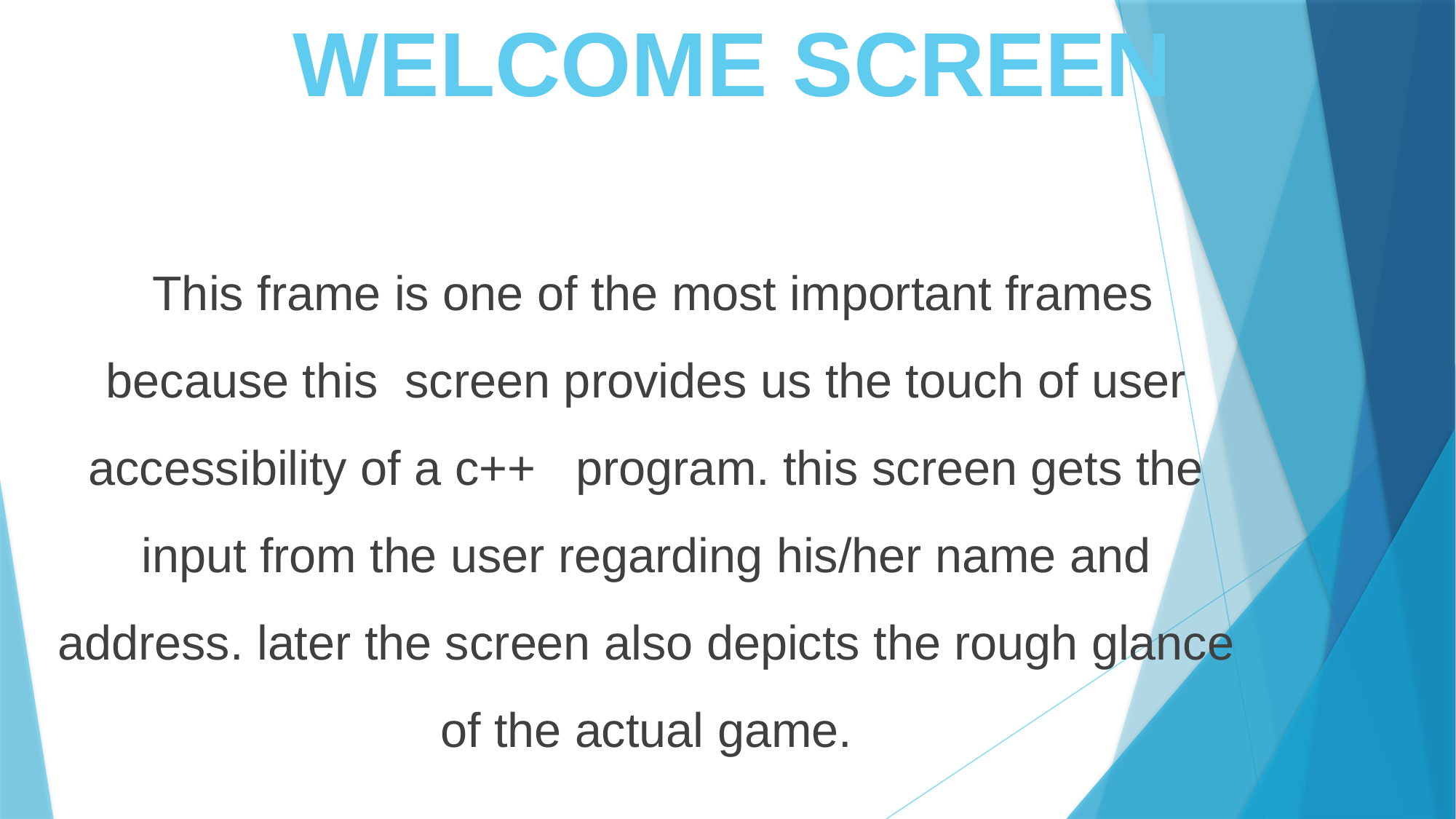

#
      WELCOME SCREEN

 This frame is one of the most important frames because this  screen provides us the touch of user accessibility of a c++   program. this screen gets the input from the user regarding his/her name and address. later the screen also depicts the rough glance of the actual game.